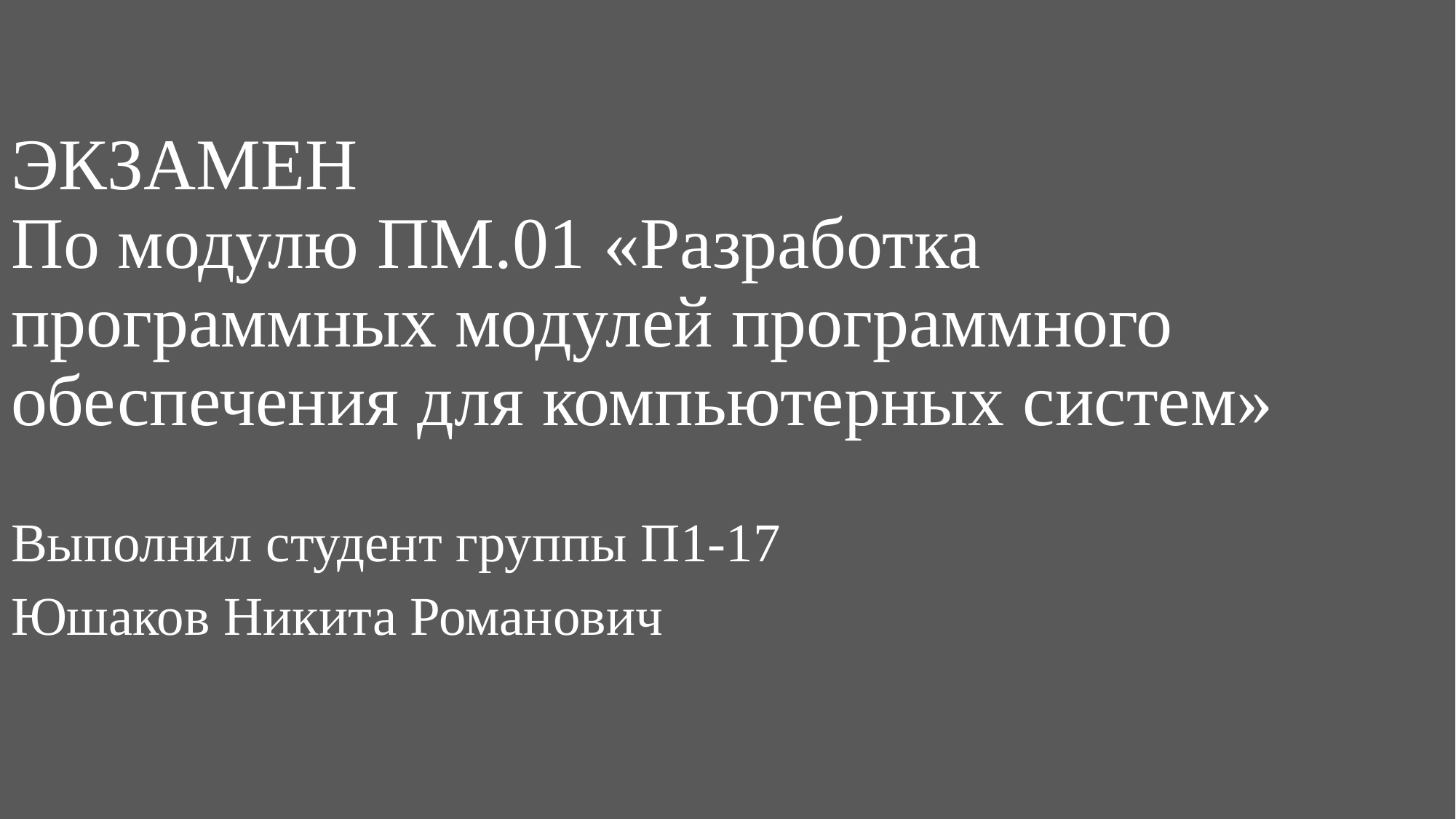

# ЭКЗАМЕН По модулю ПМ.01 «Разработка программных модулей программного обеспечения для компьютерных систем»
Выполнил студент группы П1-17
Юшаков Никита Романович